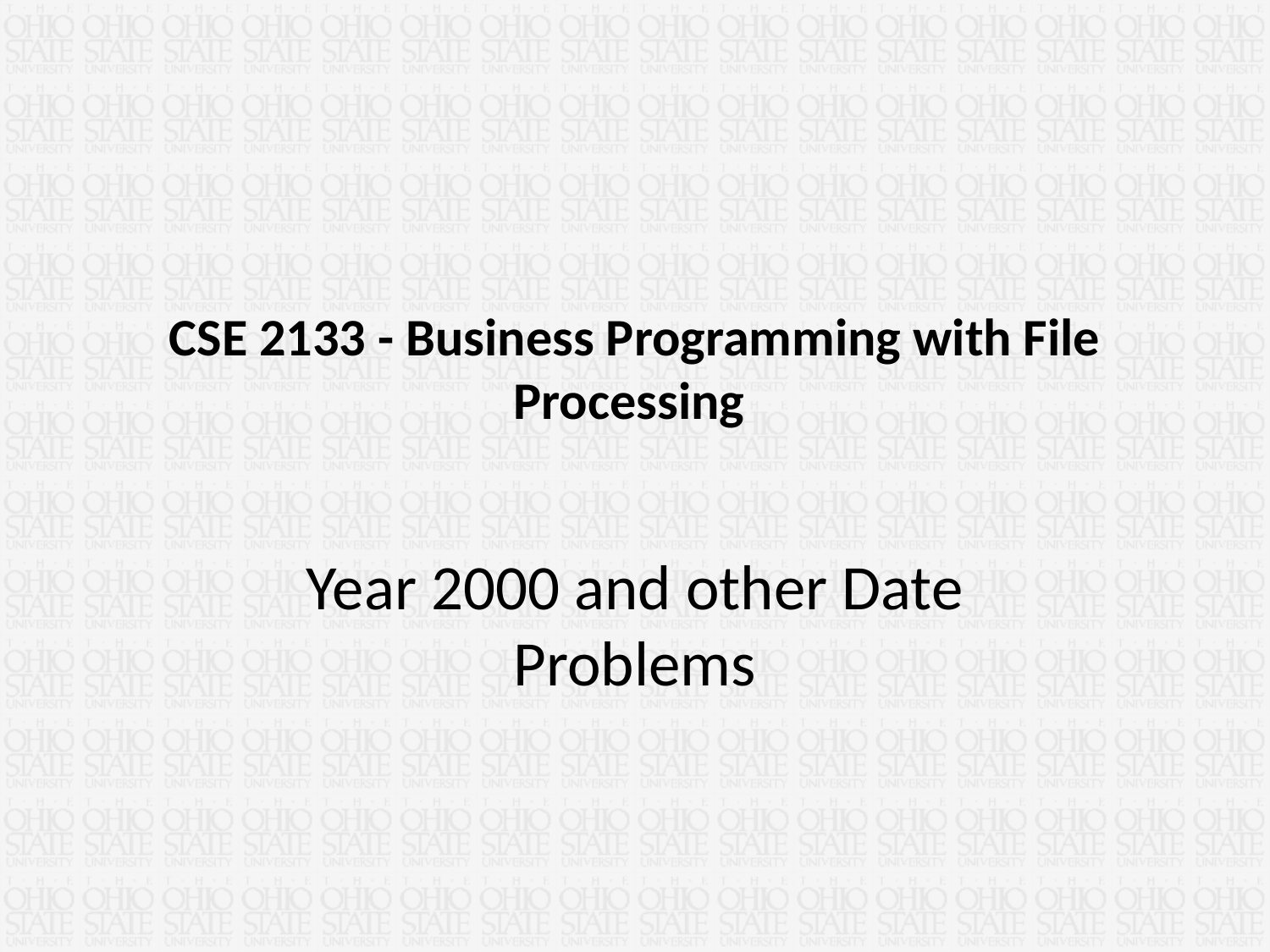

# CSE 2133 - Business Programming with File Processing
Year 2000 and other Date Problems